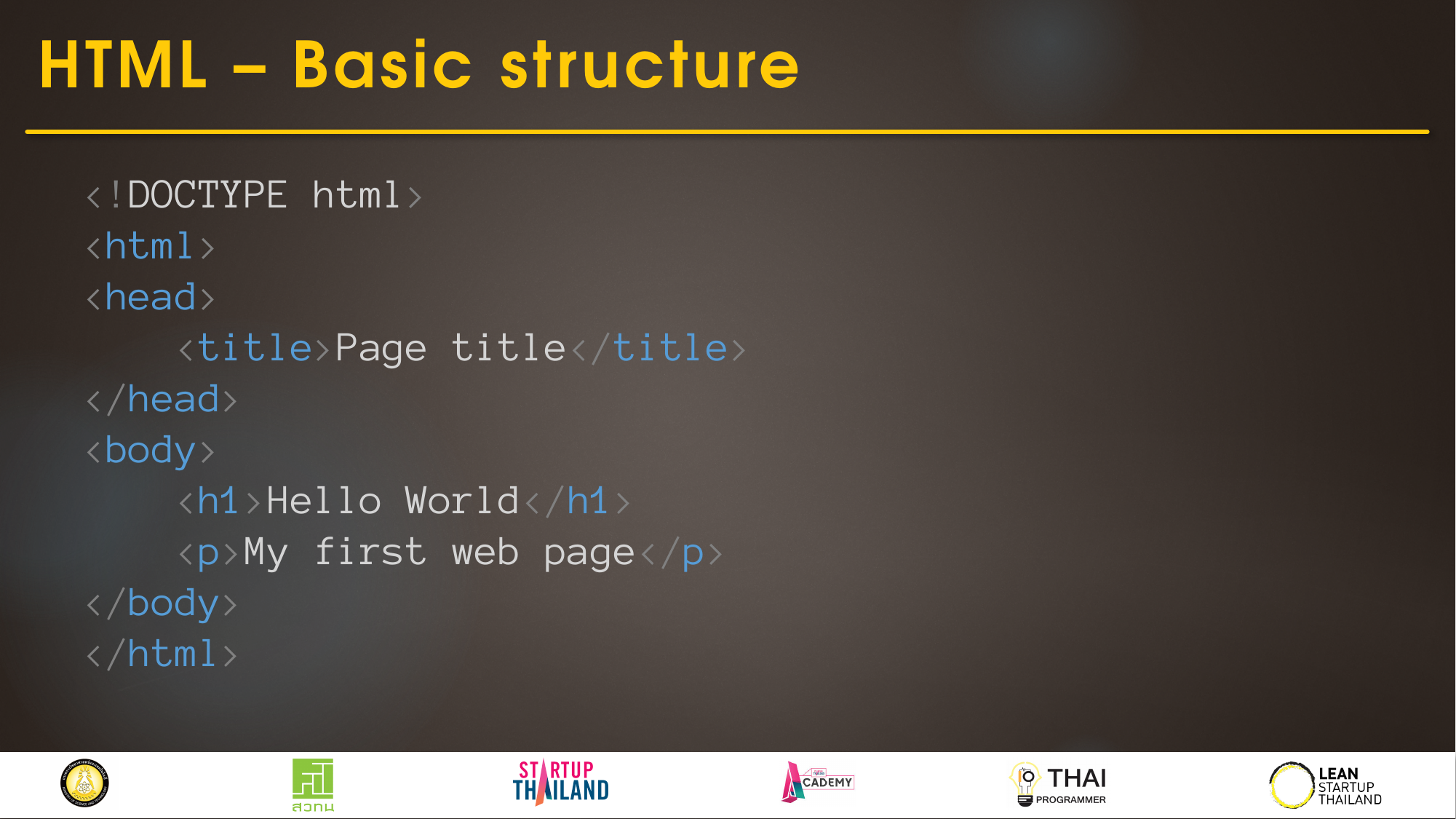

# HTML – Basic structure
<!DOCTYPE html>
<html>
<head>
    <title>Page title</title>
</head>
<body>
    <h1>Hello World</h1>
    <p>My first web page</p>
</body>
</html>